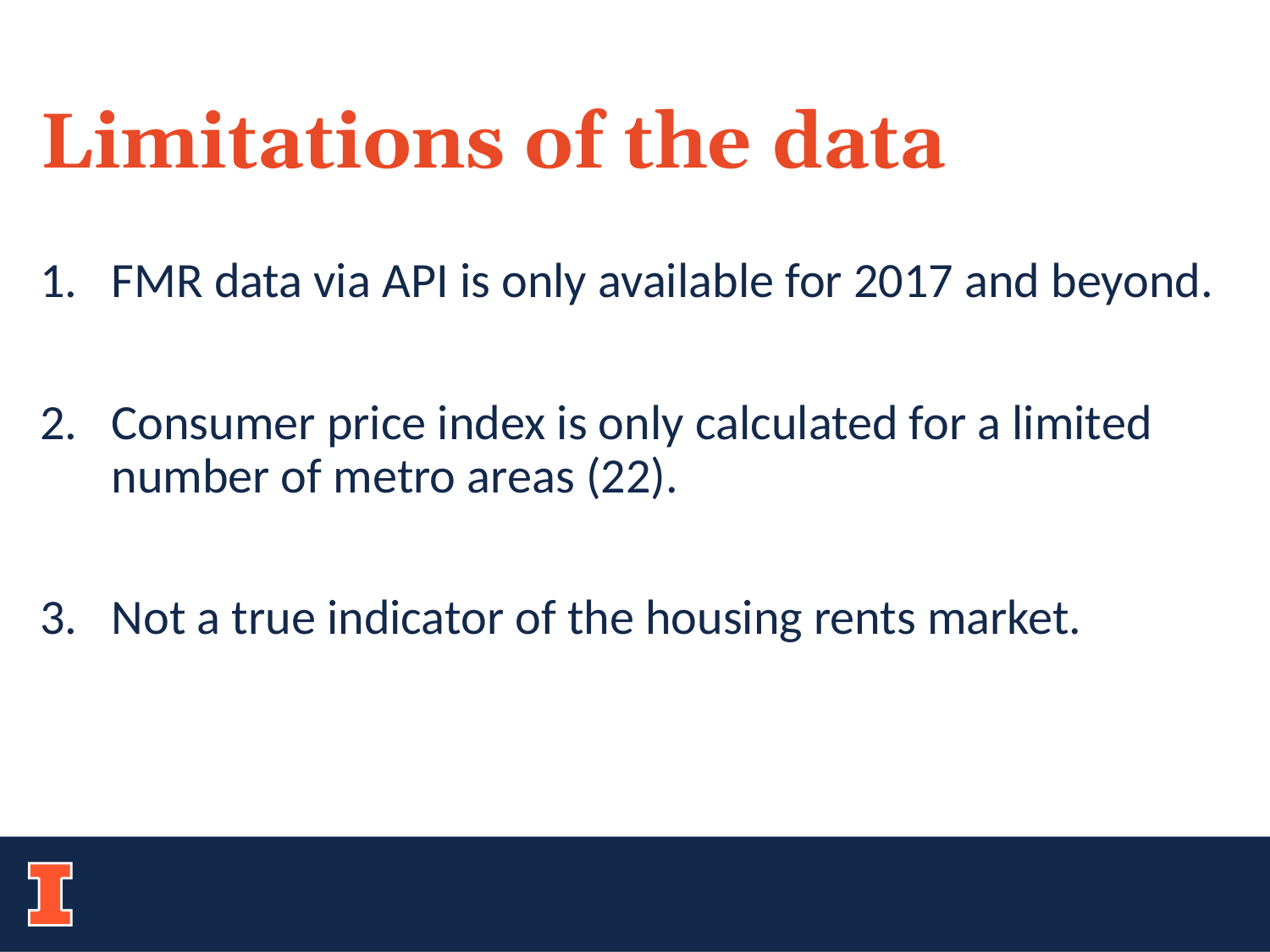

Limitations of the data
FMR data via API is only available for 2017 and beyond.

Consumer price index is only calculated for a limited number of metro areas (22).

Not a true indicator of the housing rents market.